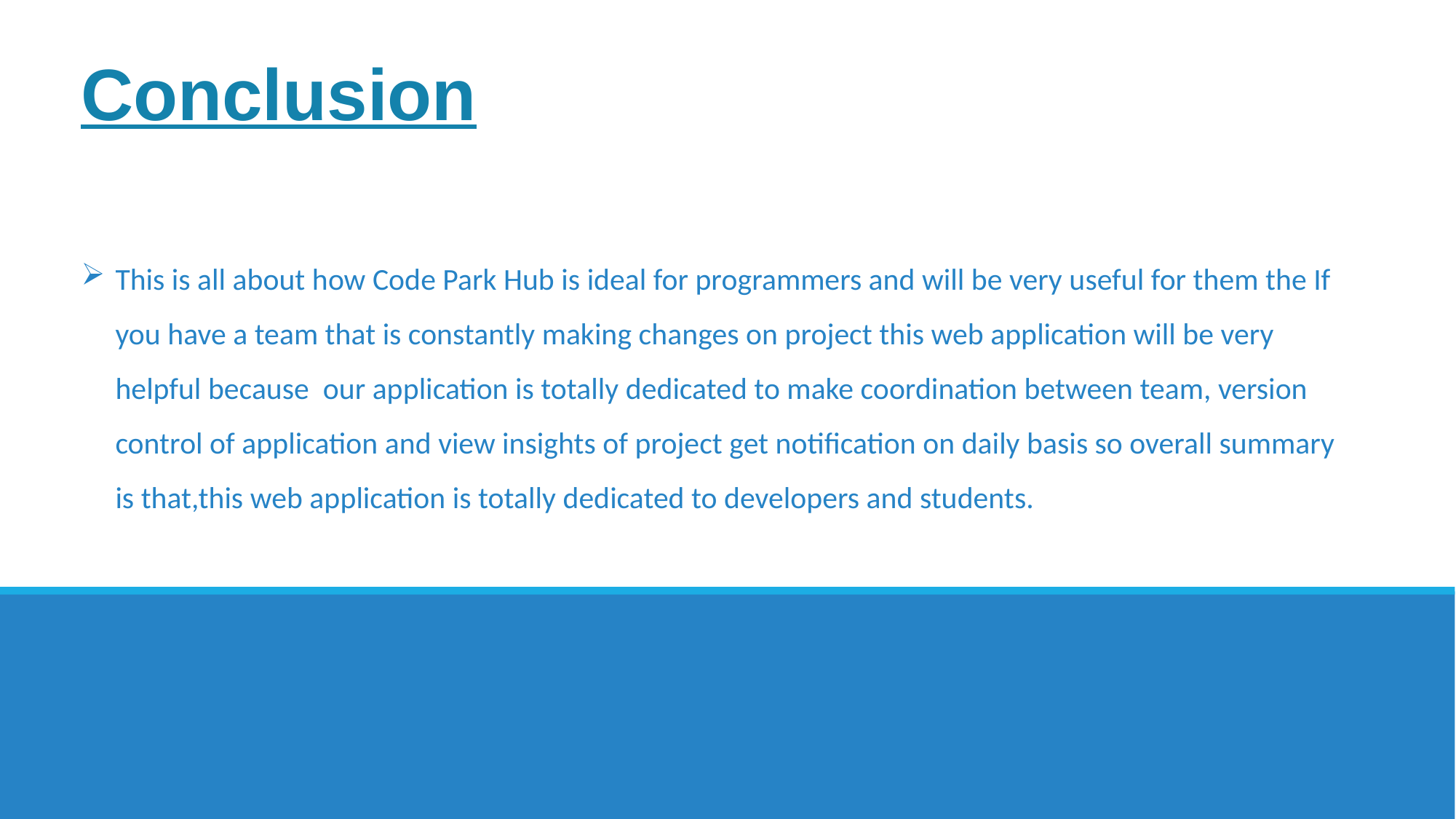

Conclusion
This is all about how Code Park Hub is ideal for programmers and will be very useful for them the If you have a team that is constantly making changes on project this web application will be very helpful because  our application is totally dedicated to make coordination between team, version control of application and view insights of project get notification on daily basis so overall summary is that,this web application is totally dedicated to developers and students.